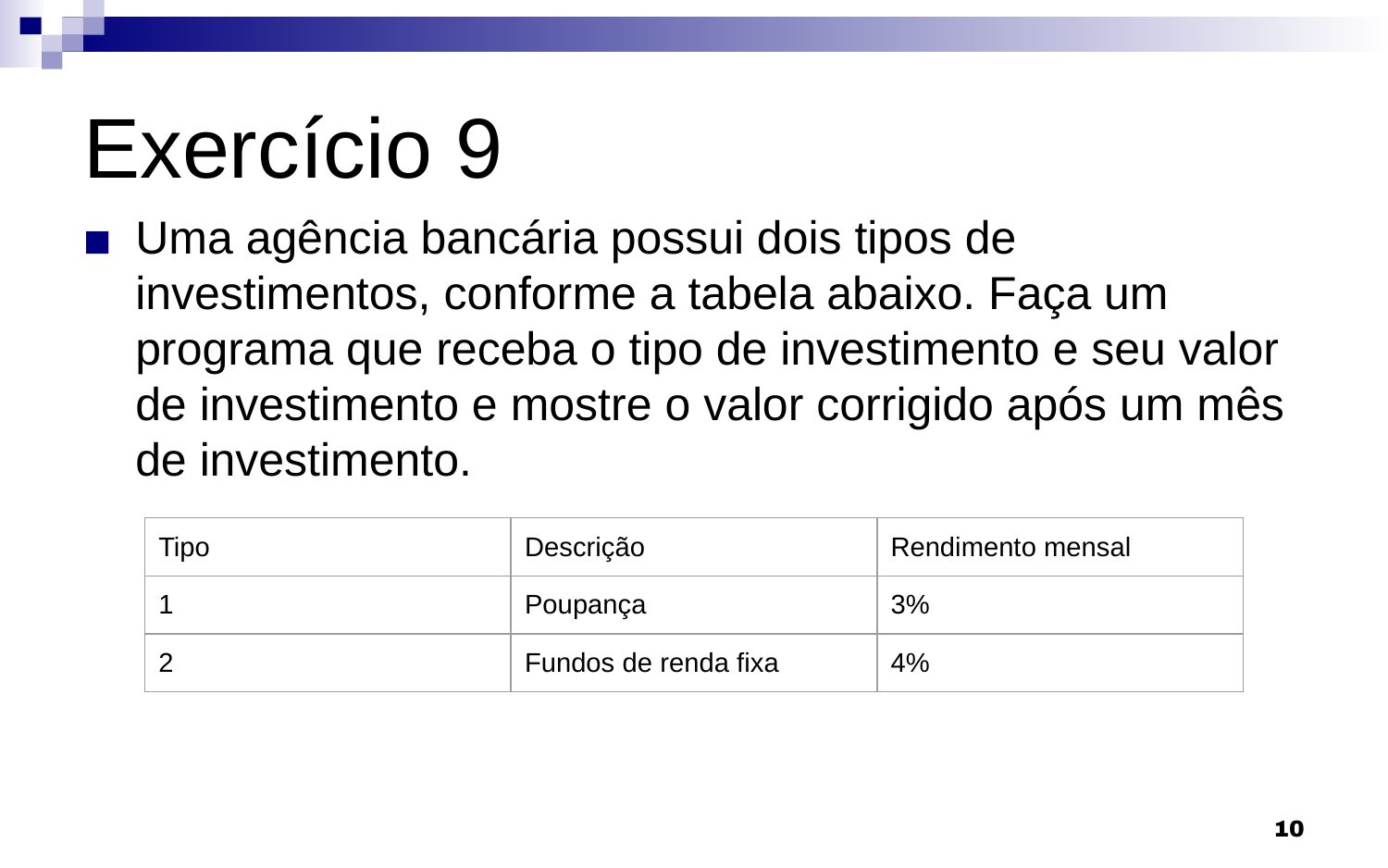

# Exercício 9
Uma agência bancária possui dois tipos de investimentos, conforme a tabela abaixo. Faça um programa que receba o tipo de investimento e seu valor de investimento e mostre o valor corrigido após um mês de investimento.
| Tipo | Descrição | Rendimento mensal |
| --- | --- | --- |
| 1 | Poupança | 3% |
| 2 | Fundos de renda fixa | 4% |
10